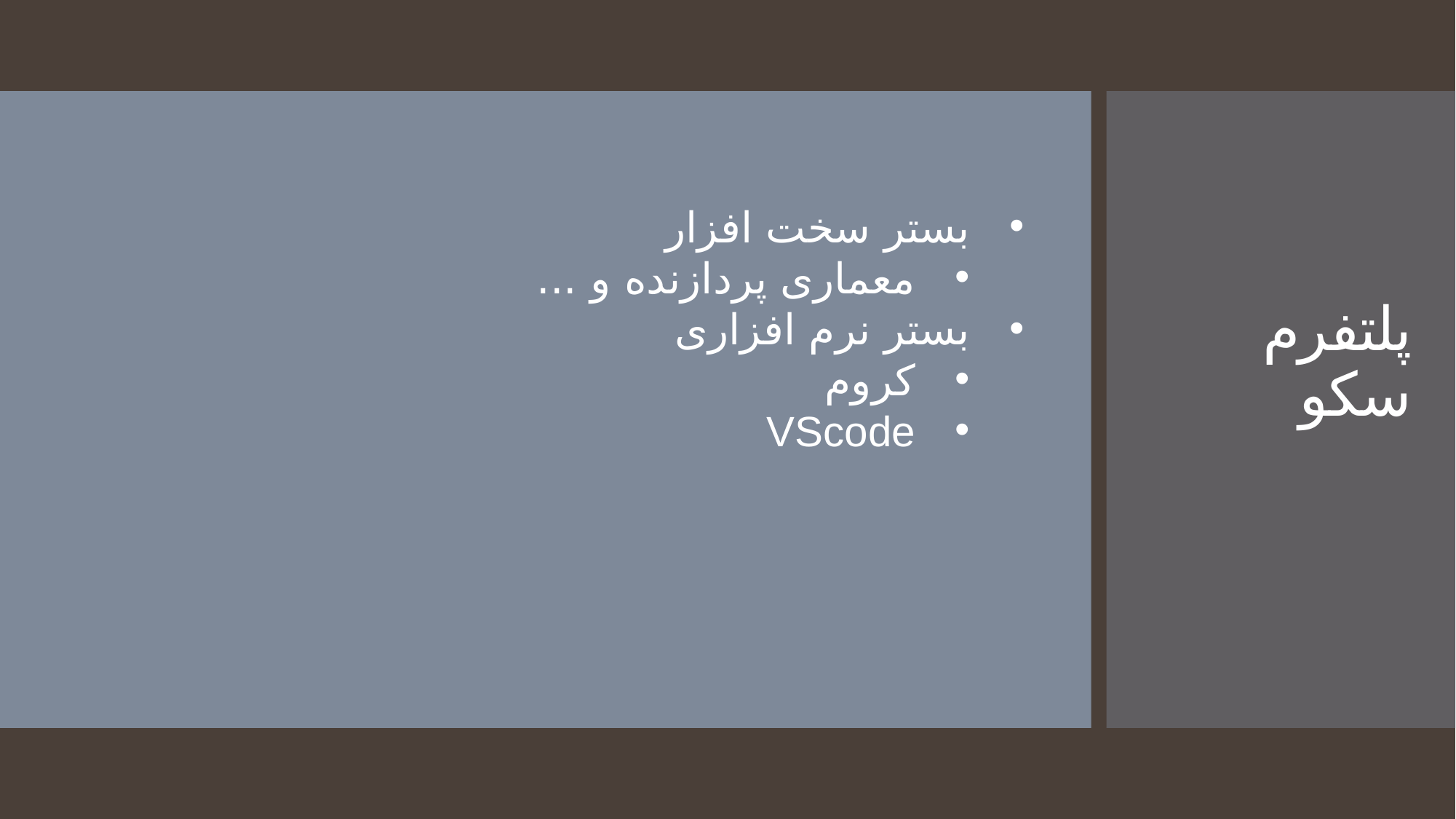

بستر سخت افزار
معماری پردازنده و ...
بستر نرم افزاری
کروم
VScode
# پلتفرم سکو